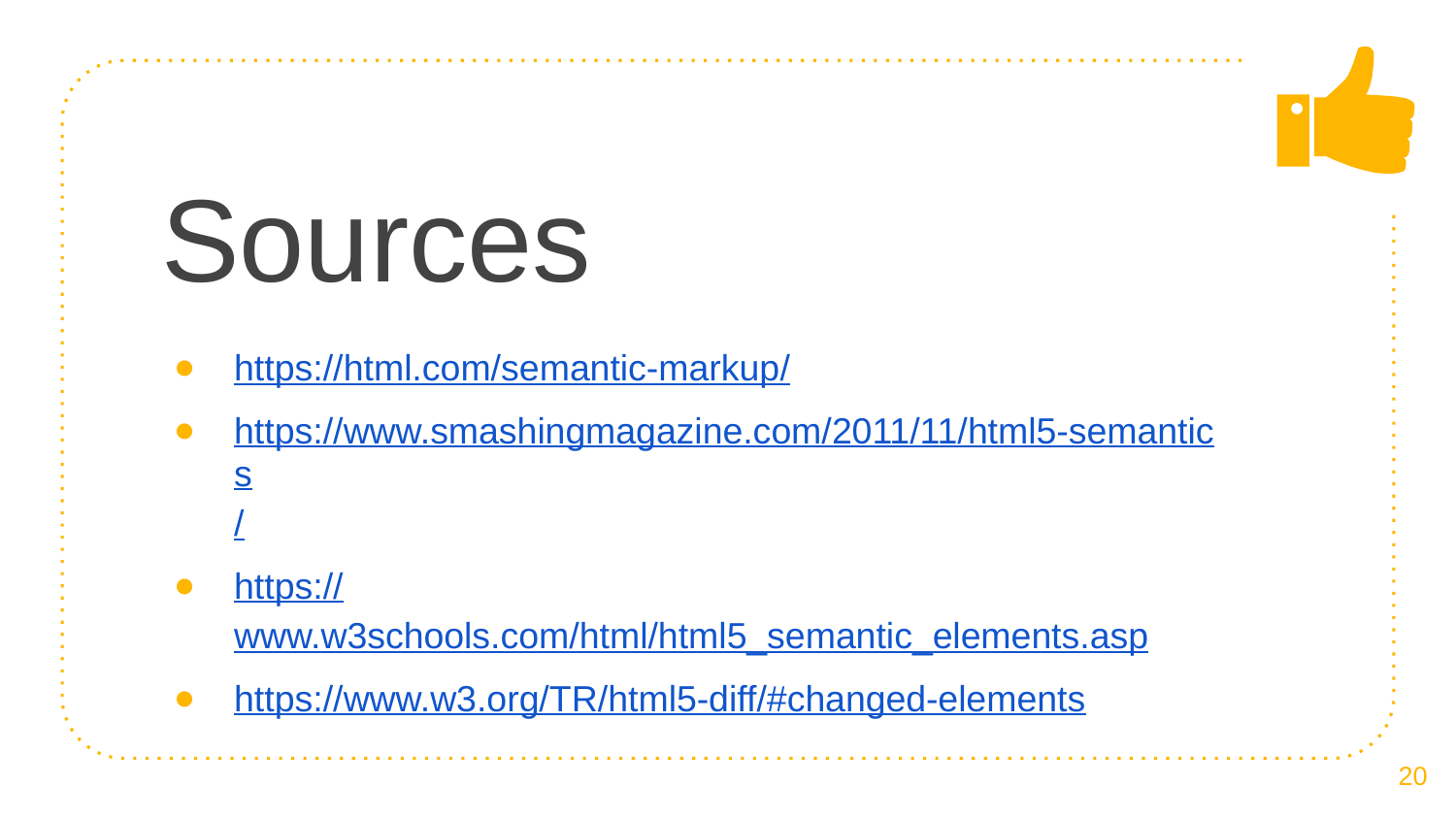

# Sources
https://html.com/semantic-markup/
https://www.smashingmagazine.com/2011/11/html5-semantics/
https://www.w3schools.com/html/html5_semantic_elements.asp
https://www.w3.org/TR/html5-diff/#changed-elements
20